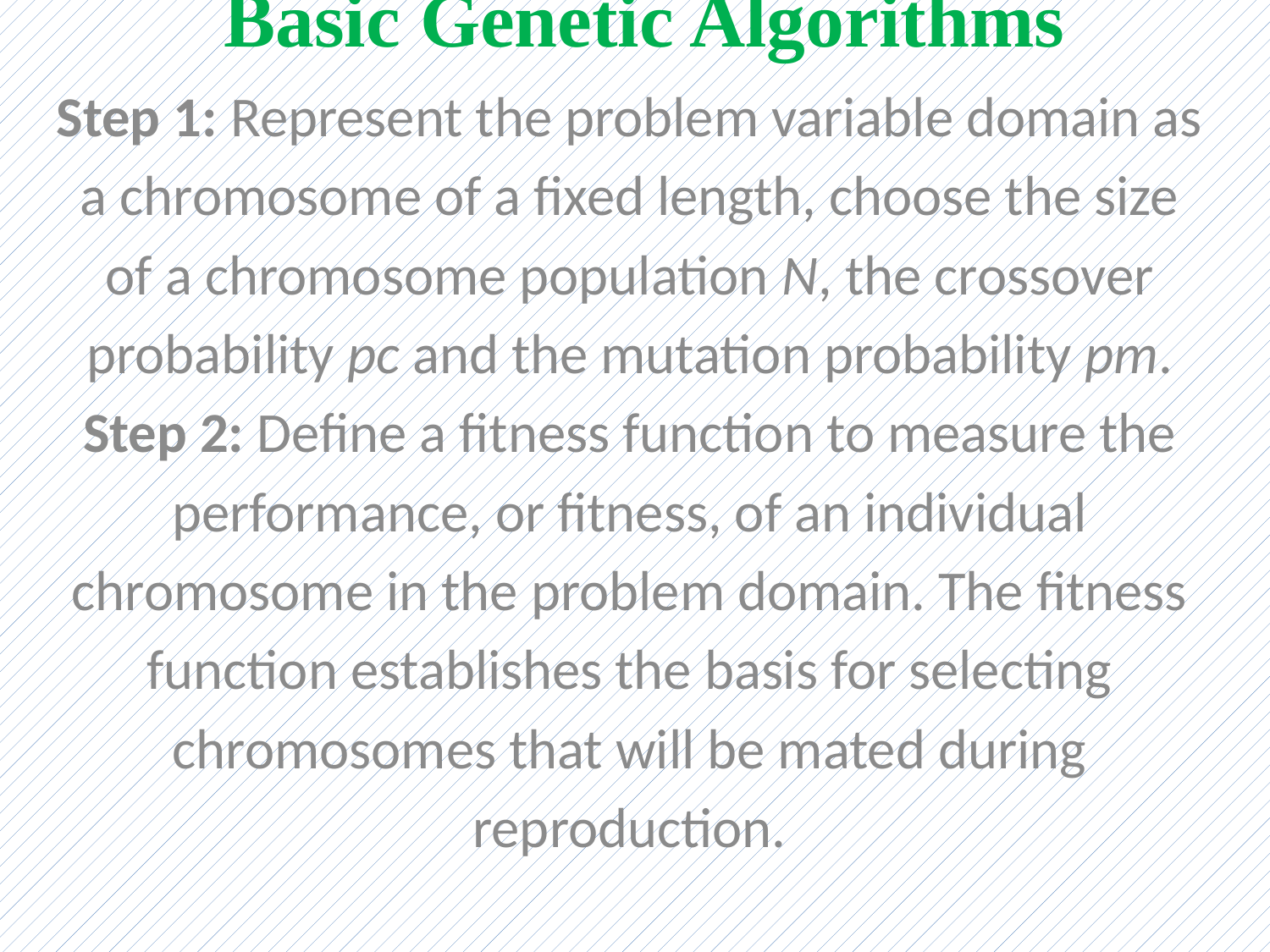

# Basic Genetic Algorithms
Step 1: Represent the problem variable domain as
a chromosome of a fixed length, choose the size
of a chromosome population N, the crossover
probability pc and the mutation probability pm.
Step 2: Define a fitness function to measure the
performance, or fitness, of an individual
chromosome in the problem domain. The fitness
function establishes the basis for selecting
chromosomes that will be mated during
reproduction.